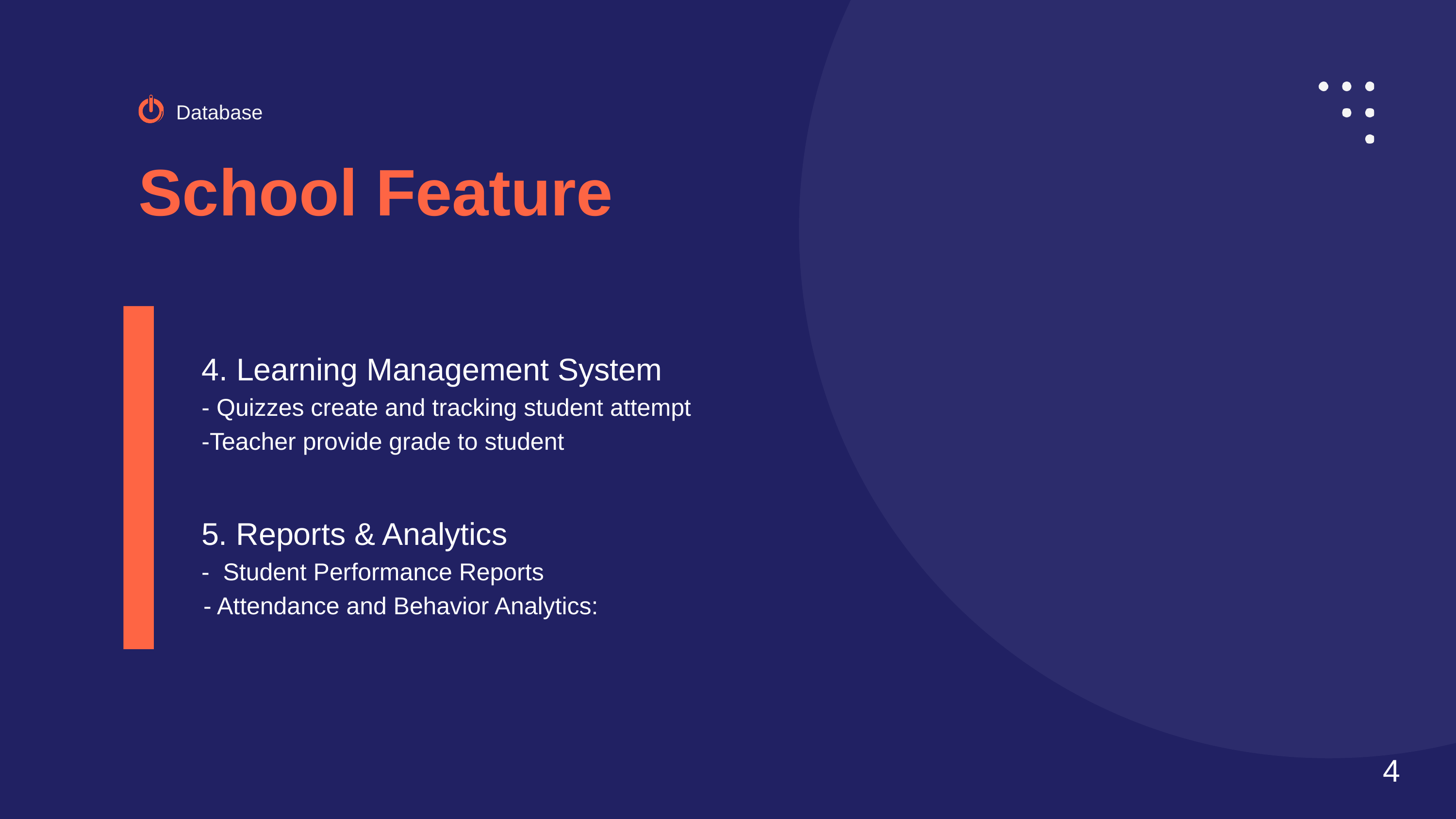

Database
School Feature

4. Learning Management System
- Quizzes create and tracking student attempt
-Teacher provide grade to student
5. Reports & Analytics
-  Student Performance Reports
- Attendance and Behavior Analytics:
4